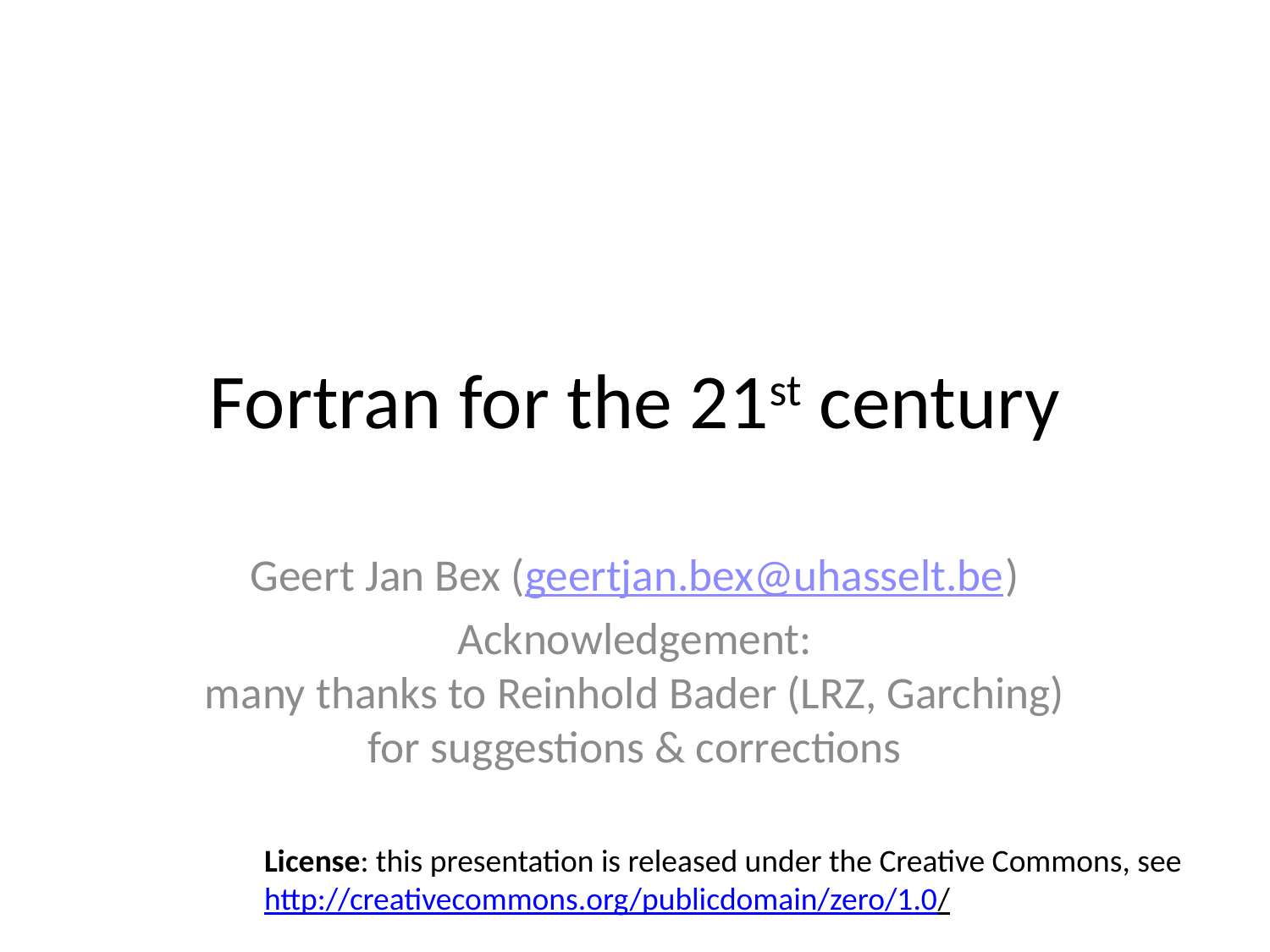

# Fortran for the 21st century
Geert Jan Bex (geertjan.bex@uhasselt.be)
Acknowledgement:
many thanks to Reinhold Bader (LRZ, Garching) for suggestions & corrections
License: this presentation is released under the Creative Commons, see
http://creativecommons.org/publicdomain/zero/1.0/